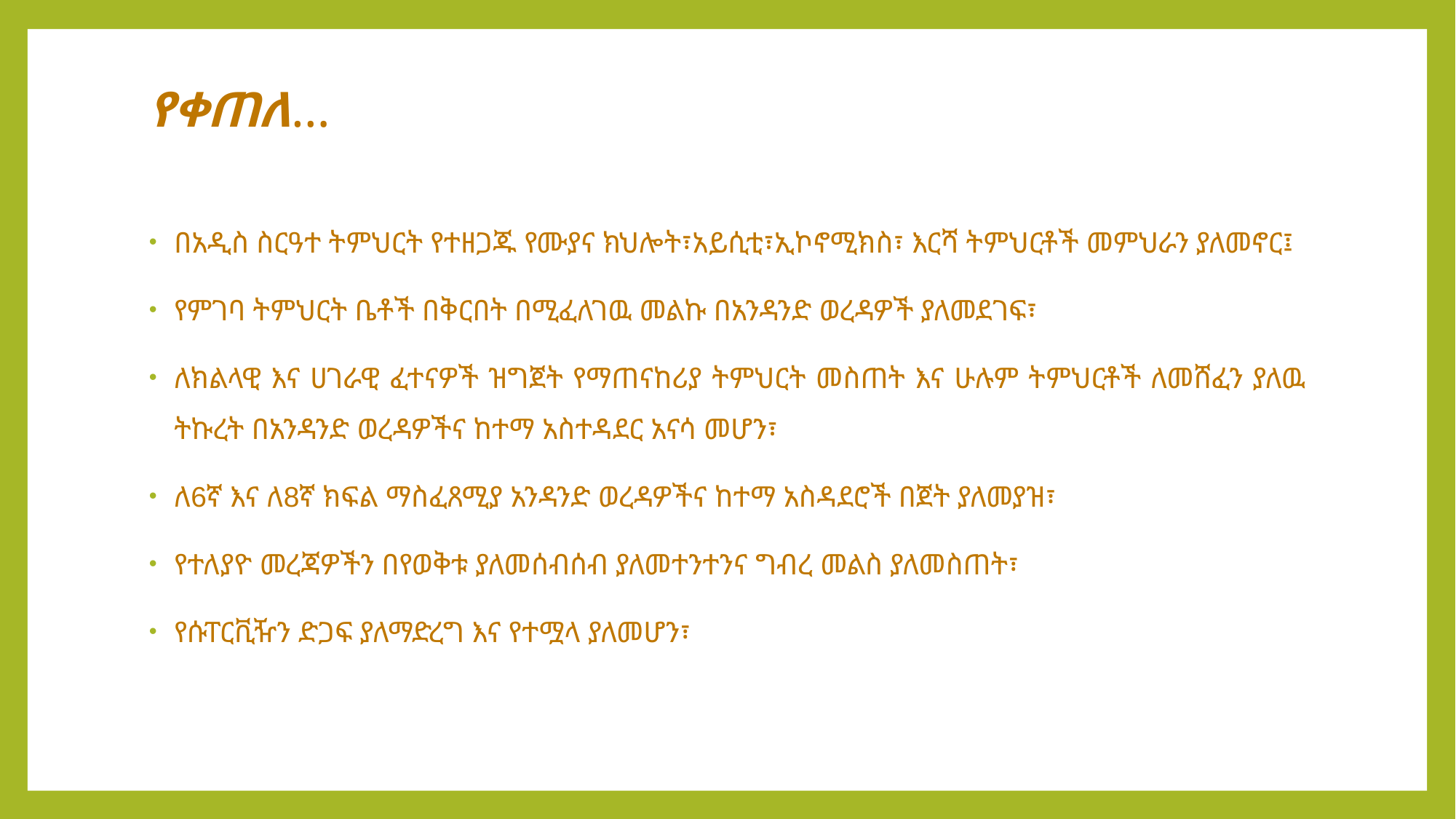

# የቀጠለ…
በአዲስ ስርዓተ ትምህርት የተዘጋጁ የሙያና ክህሎት፣አይሲቲ፣ኢኮኖሚክስ፣ እርሻ ትምህርቶች መምህራን ያለመኖር፤
የምገባ ትምህርት ቤቶች በቅርበት በሚፈለገዉ መልኩ በአንዳንድ ወረዳዎች ያለመደገፍ፣
ለክልላዊ እና ሀገራዊ ፈተናዎች ዝግጀት የማጠናከሪያ ትምህርት መስጠት እና ሁሉም ትምህርቶች ለመሸፈን ያለዉ ትኩረት በአንዳንድ ወረዳዎችና ከተማ አስተዳደር አናሳ መሆን፣
ለ6ኛ እና ለ8ኛ ክፍል ማስፈጸሚያ አንዳንድ ወረዳዎችና ከተማ አስዳደሮች በጀት ያለመያዝ፣
የተለያዮ መረጃዎችን በየወቅቱ ያለመሰብሰብ ያለመተንተንና ግብረ መልስ ያለመስጠት፣
የሱፐርቪዥን ድጋፍ ያለማድረግ እና የተሟላ ያለመሆን፣